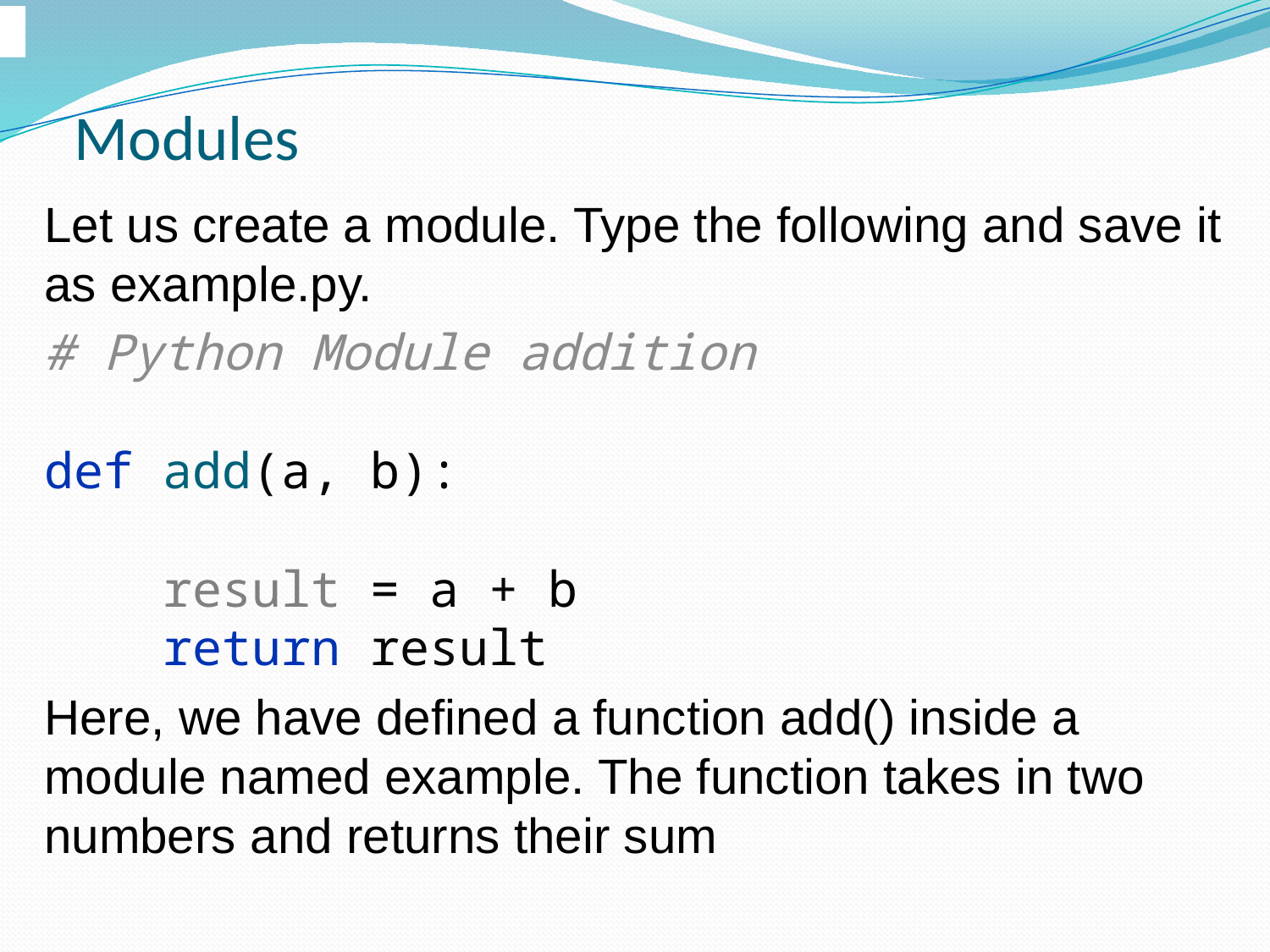

# Modules
Let us create a module. Type the following and save it as example.py.
# Python Module addition def add(a, b): result = a + b return result
Here, we have defined a function add() inside a module named example. The function takes in two numbers and returns their sum